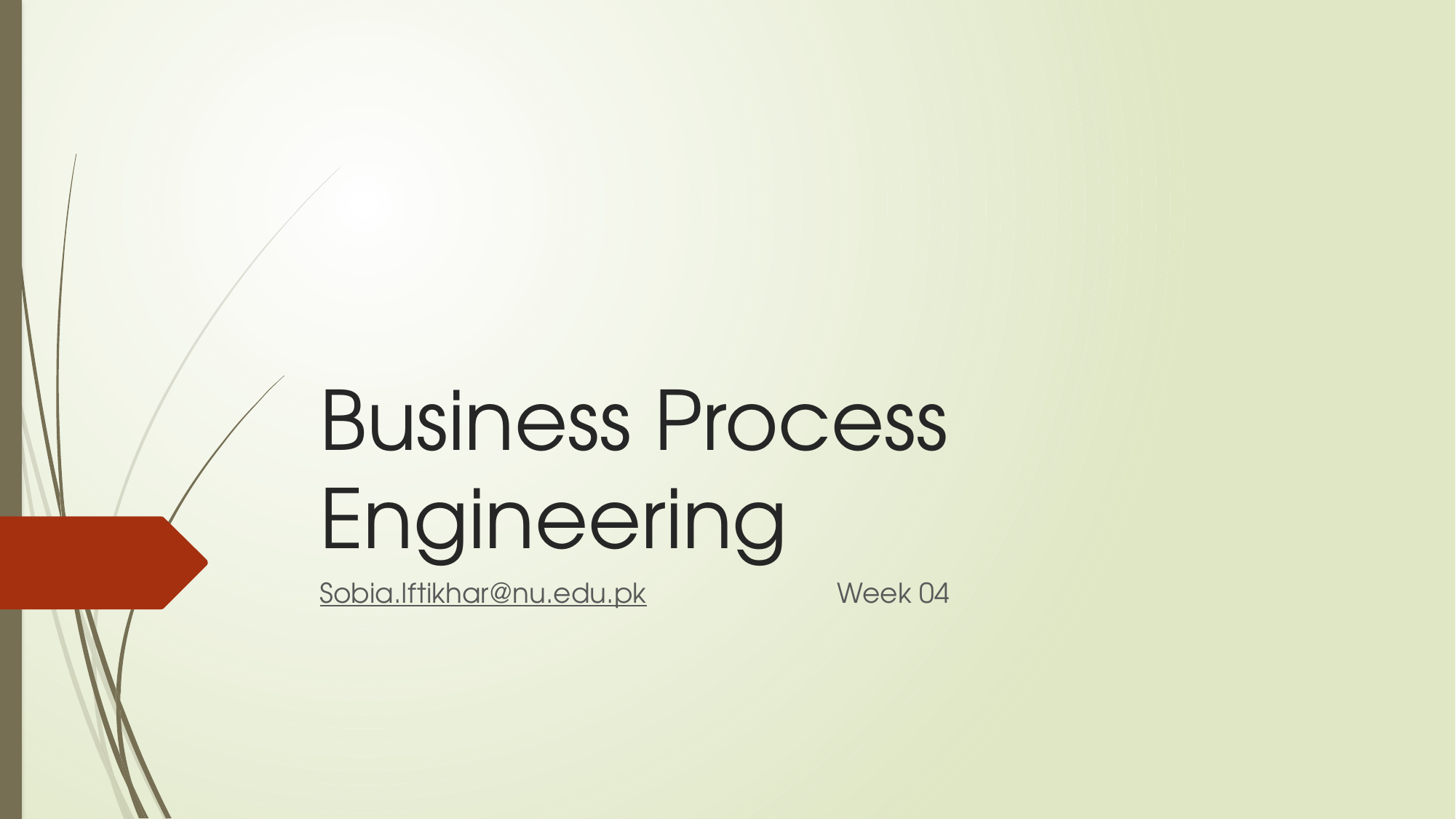

# Business Process Engineering
Sobia.Iftikhar@nu.edu.pk                         Week 04